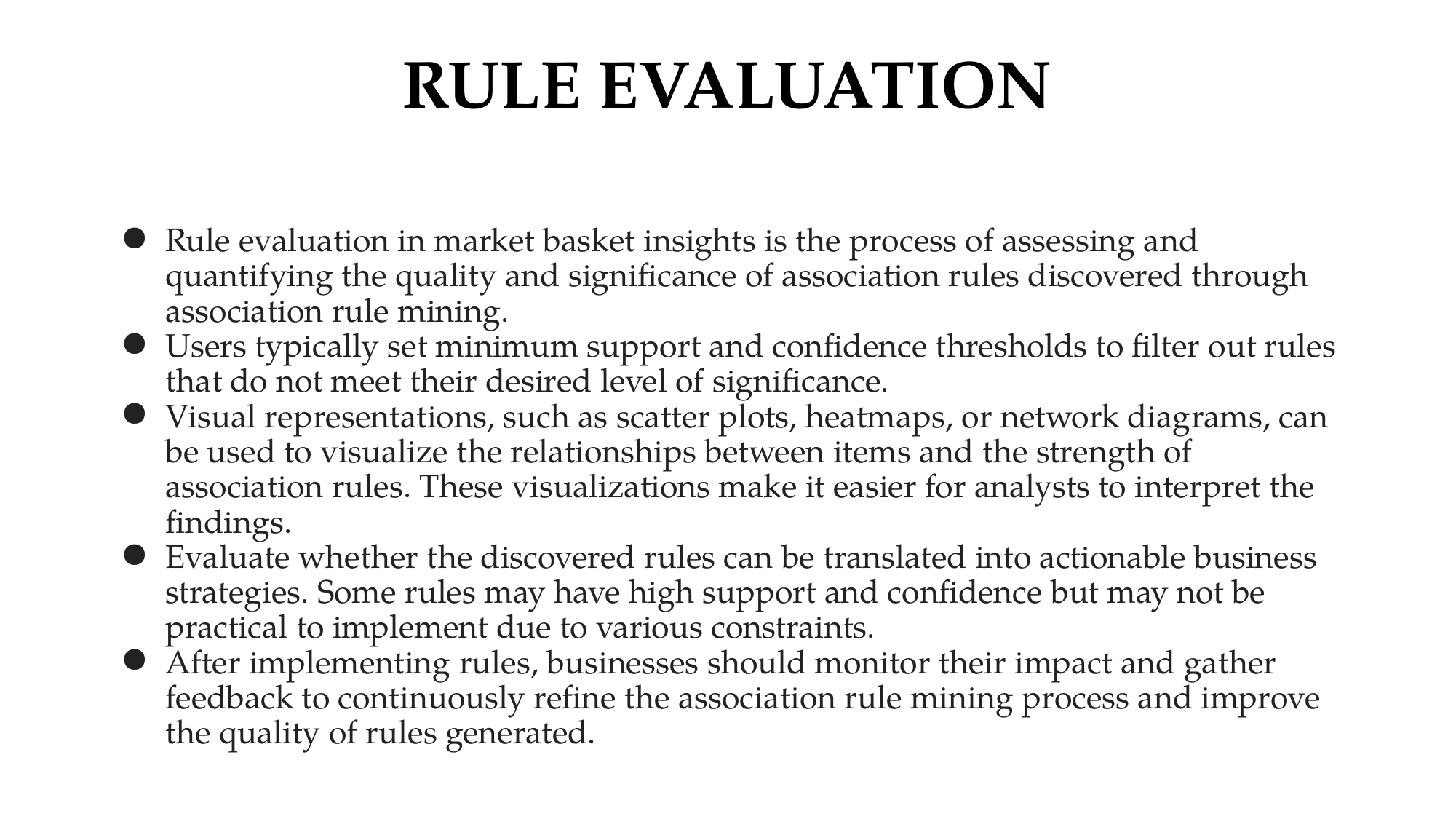

# RULE EVALUATION

Rule evaluation in market basket insights is the process of assessing and quantifying the quality and significance of association rules discovered through association rule mining.
Users typically set minimum support and confidence thresholds to filter out rules that do not meet their desired level of significance.
Visual representations, such as scatter plots, heatmaps, or network diagrams, can be used to visualize the relationships between items and the strength of association rules. These visualizations make it easier for analysts to interpret the findings.
Evaluate whether the discovered rules can be translated into actionable business strategies. Some rules may have high support and confidence but may not be practical to implement due to various constraints.
After implementing rules, businesses should monitor their impact and gather feedback to continuously refine the association rule mining process and improve the quality of rules generated.